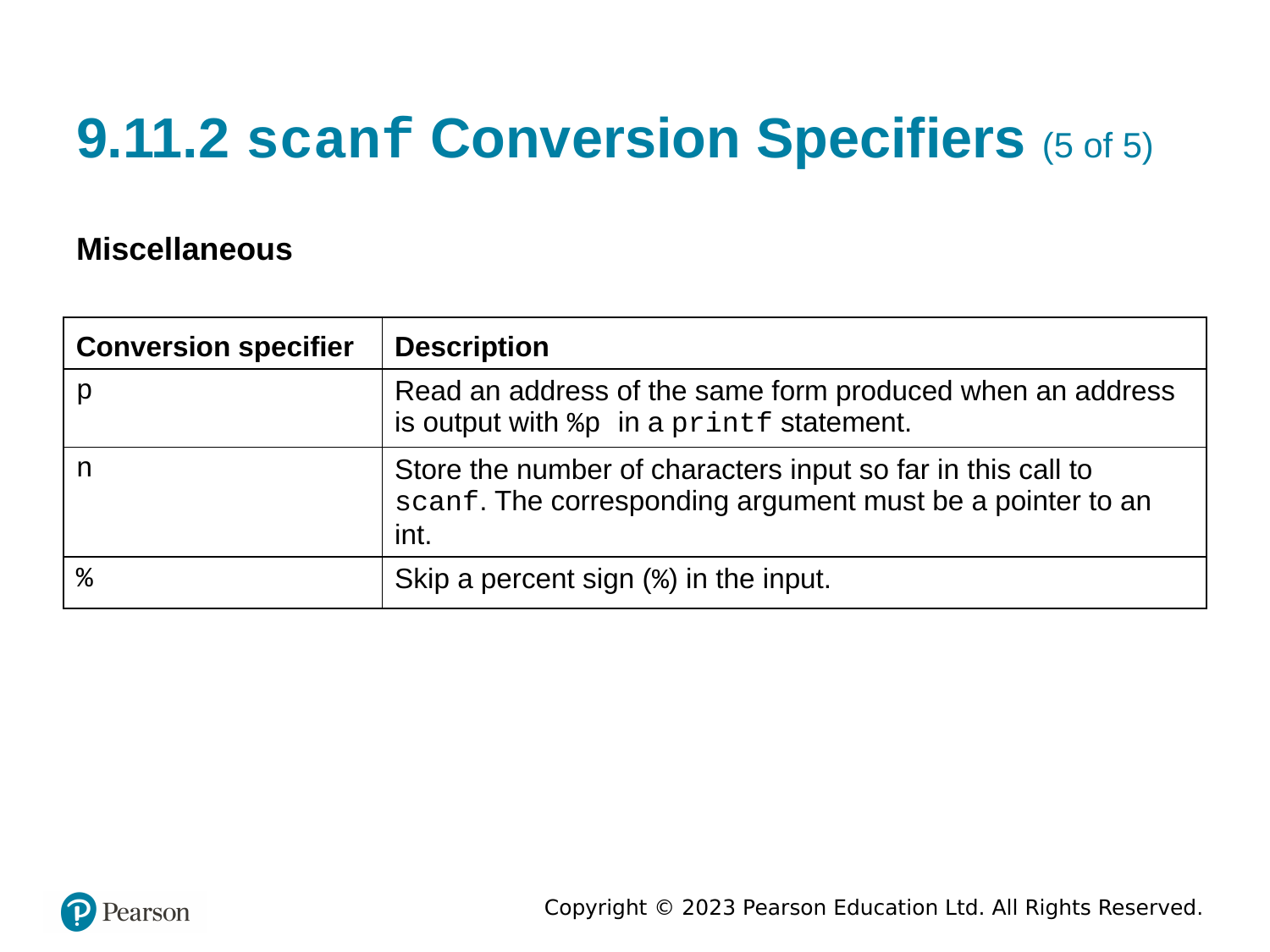

# 9.11.2 scanf Conversion Specifiers (5 of 5)
Miscellaneous
| Conversion specifier | Description |
| --- | --- |
| p | Read an address of the same form produced when an address is output with %p in a printf statement. |
| n | Store the number of characters input so far in this call to scanf. The corresponding argument must be a pointer to an int. |
| % | Skip a percent sign (%) in the input. |